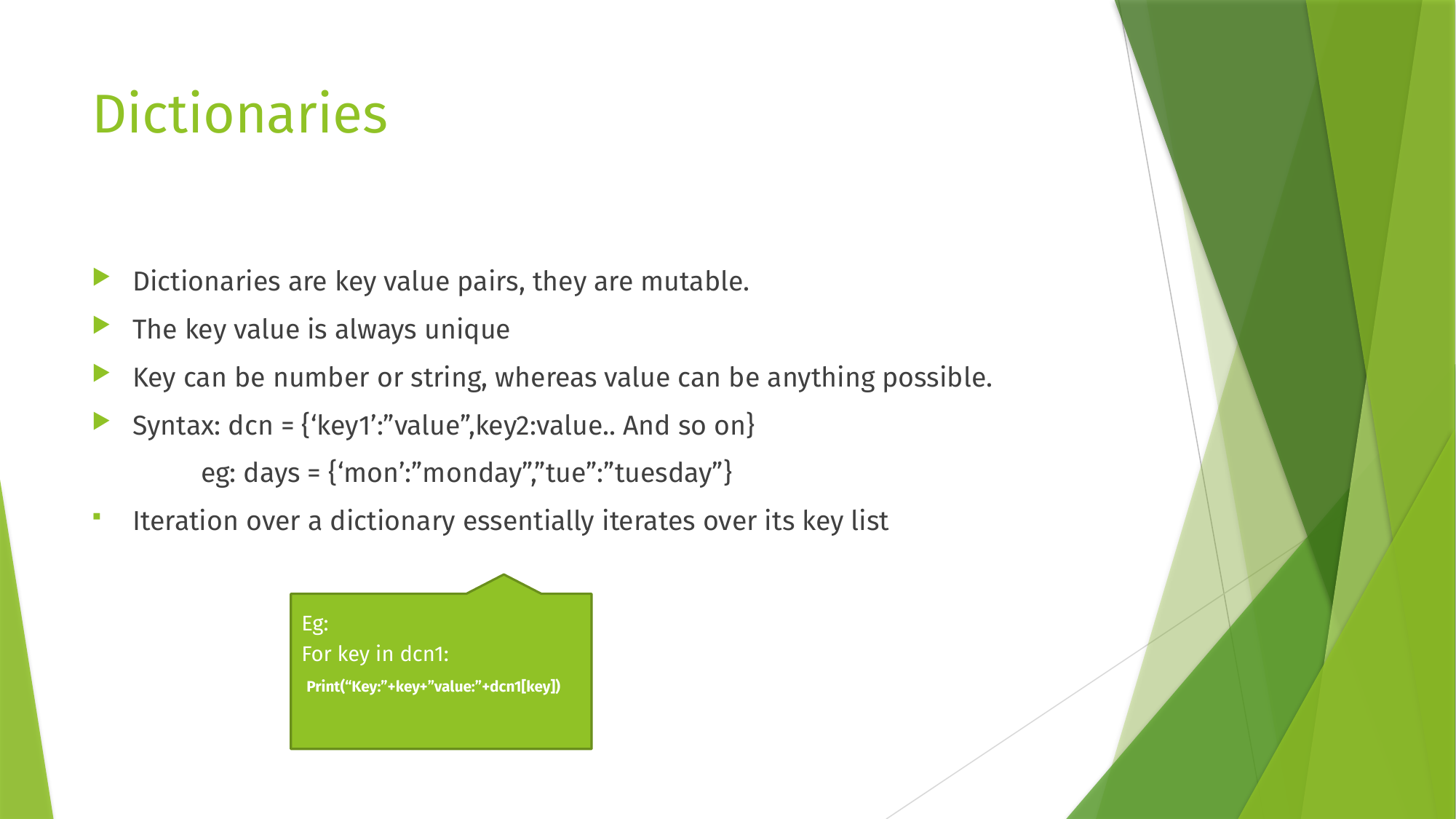

# Dictionaries
Dictionaries are key value pairs, they are mutable.
The key value is always unique
Key can be number or string, whereas value can be anything possible.
Syntax: dcn = {‘key1’:”value”,key2:value.. And so on}
	eg: days = {‘mon’:”monday”,”tue”:”tuesday”}
Iteration over a dictionary essentially iterates over its key list

Eg:
For key in dcn1:
 Print(“Key:”+key+”value:”+dcn1[key])